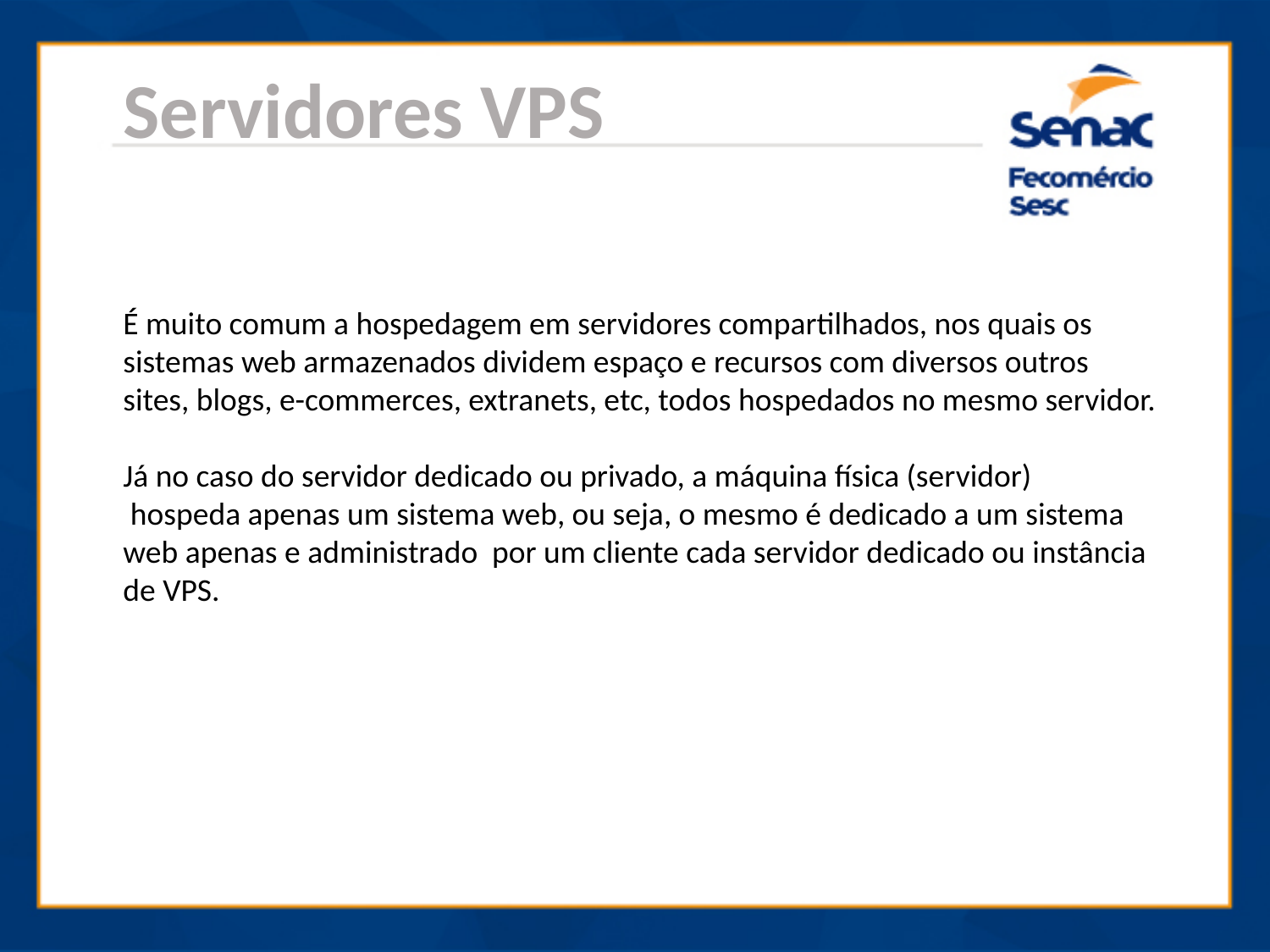

Servidores VPS
É muito comum a hospedagem em servidores compartilhados, nos quais os sistemas web armazenados dividem espaço e recursos com diversos outros sites, blogs, e-commerces, extranets, etc, todos hospedados no mesmo servidor.

Já no caso do servidor dedicado ou privado, a máquina física (servidor)
 hospeda apenas um sistema web, ou seja, o mesmo é dedicado a um sistema web apenas e administrado  por um cliente cada servidor dedicado ou instância de VPS.